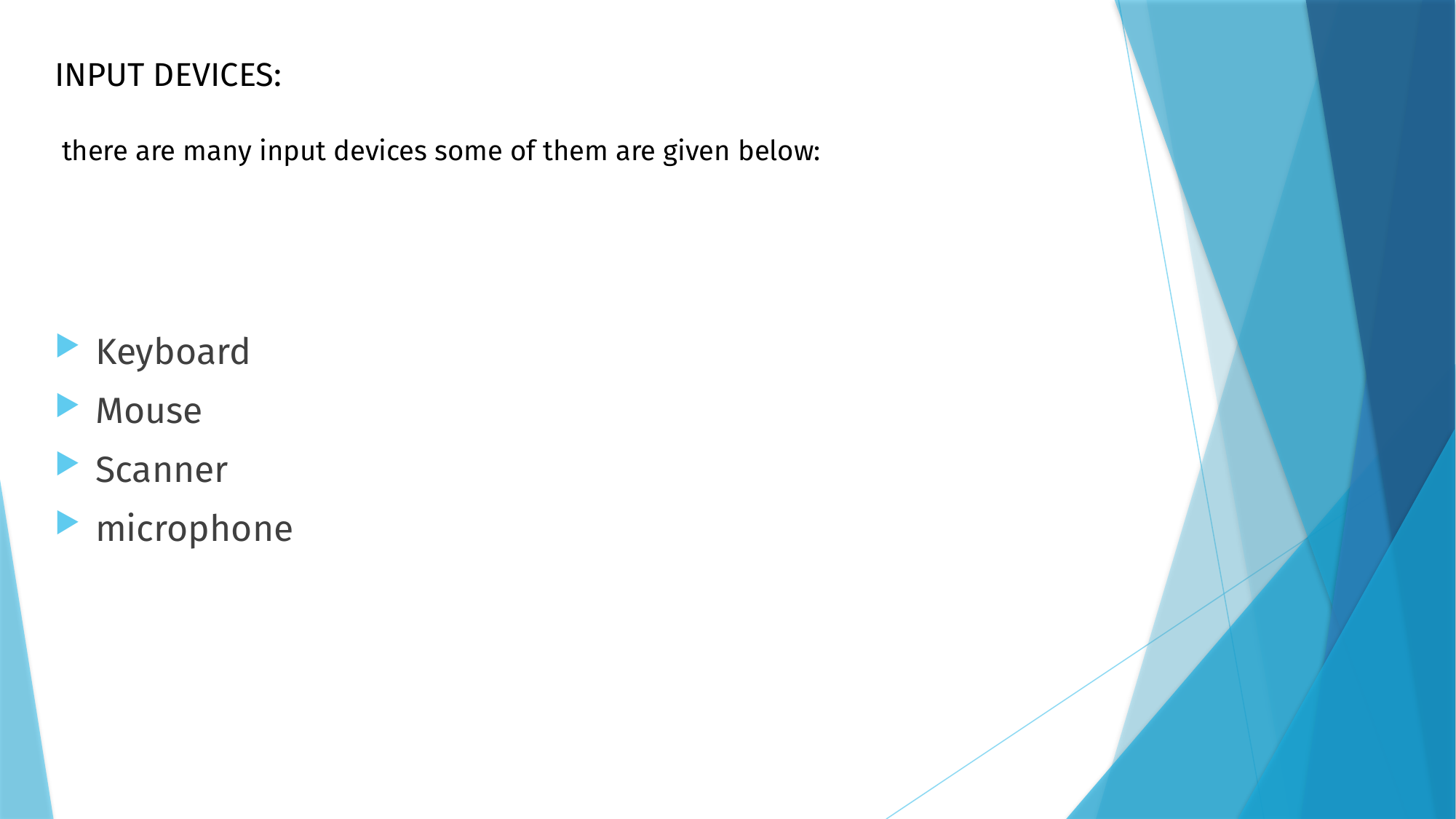

# INPUT DEVICES: there are many input devices some of them are given below:

Keyboard
Mouse
Scanner
microphone